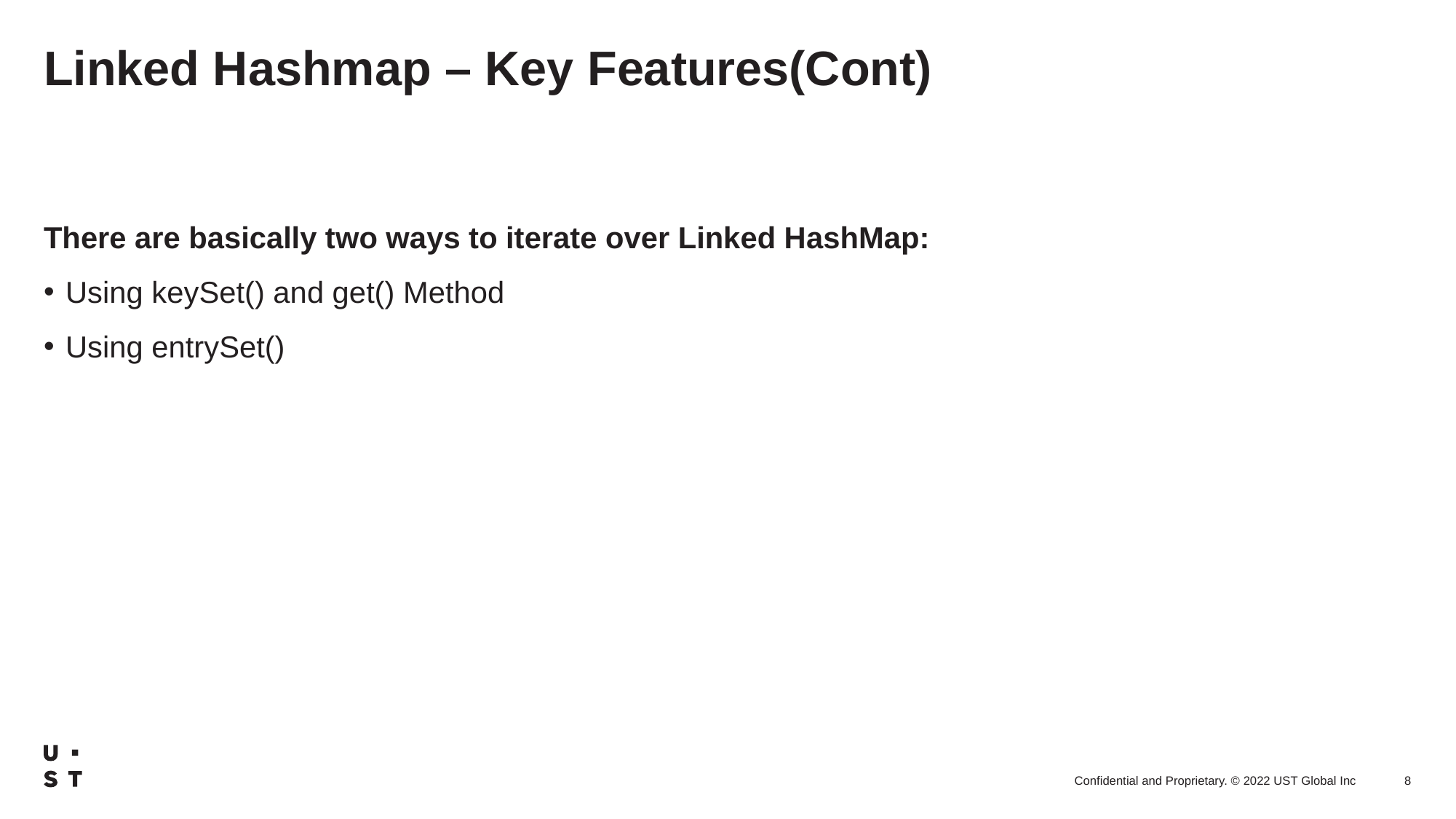

# Linked Hashmap – Key Features(Cont)

There are basically two ways to iterate over Linked HashMap:
Using keySet() and get() Method
Using entrySet()